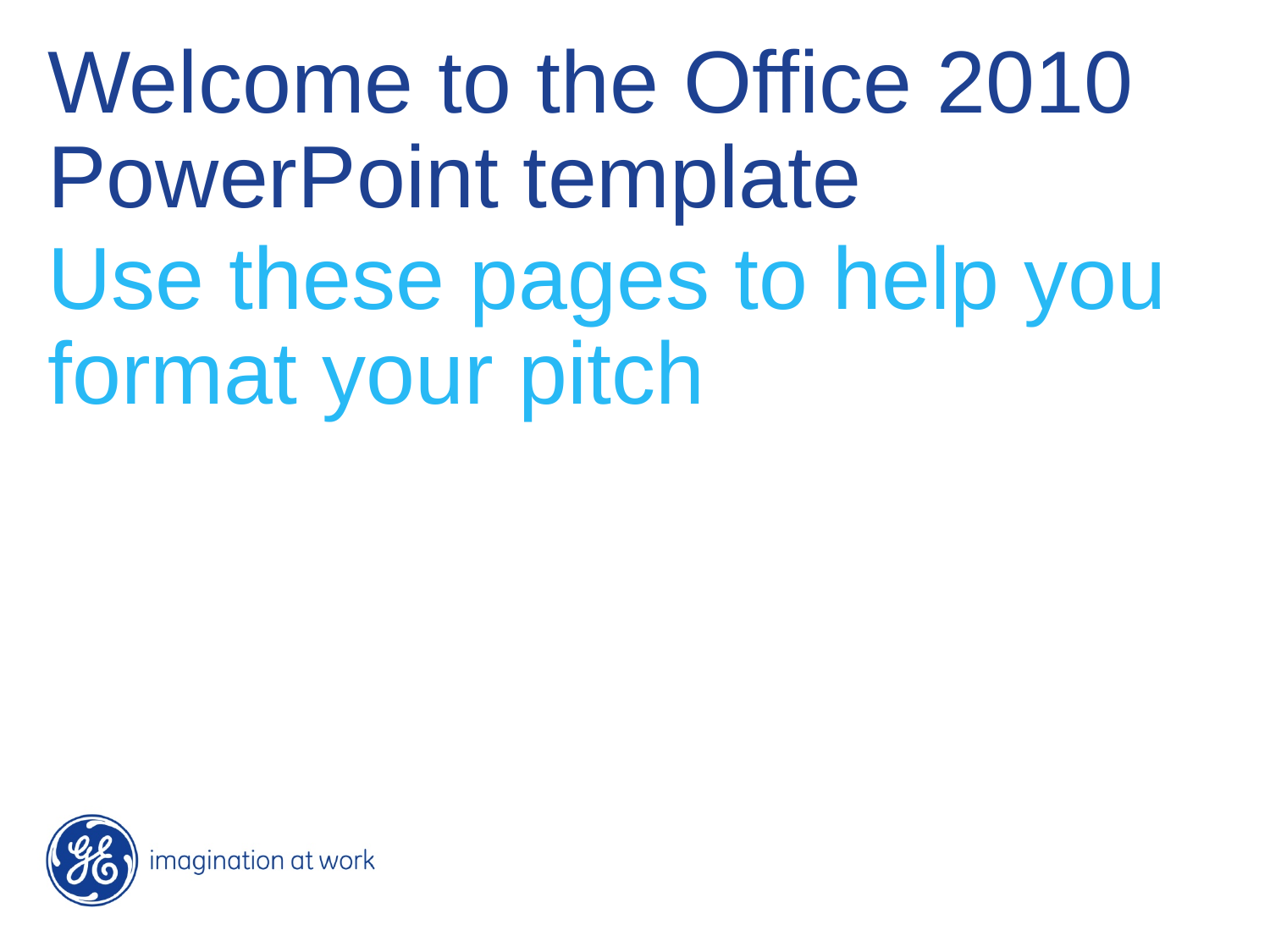

# Welcome to the Office 2010 PowerPoint template
Use these pages to help you format your pitch